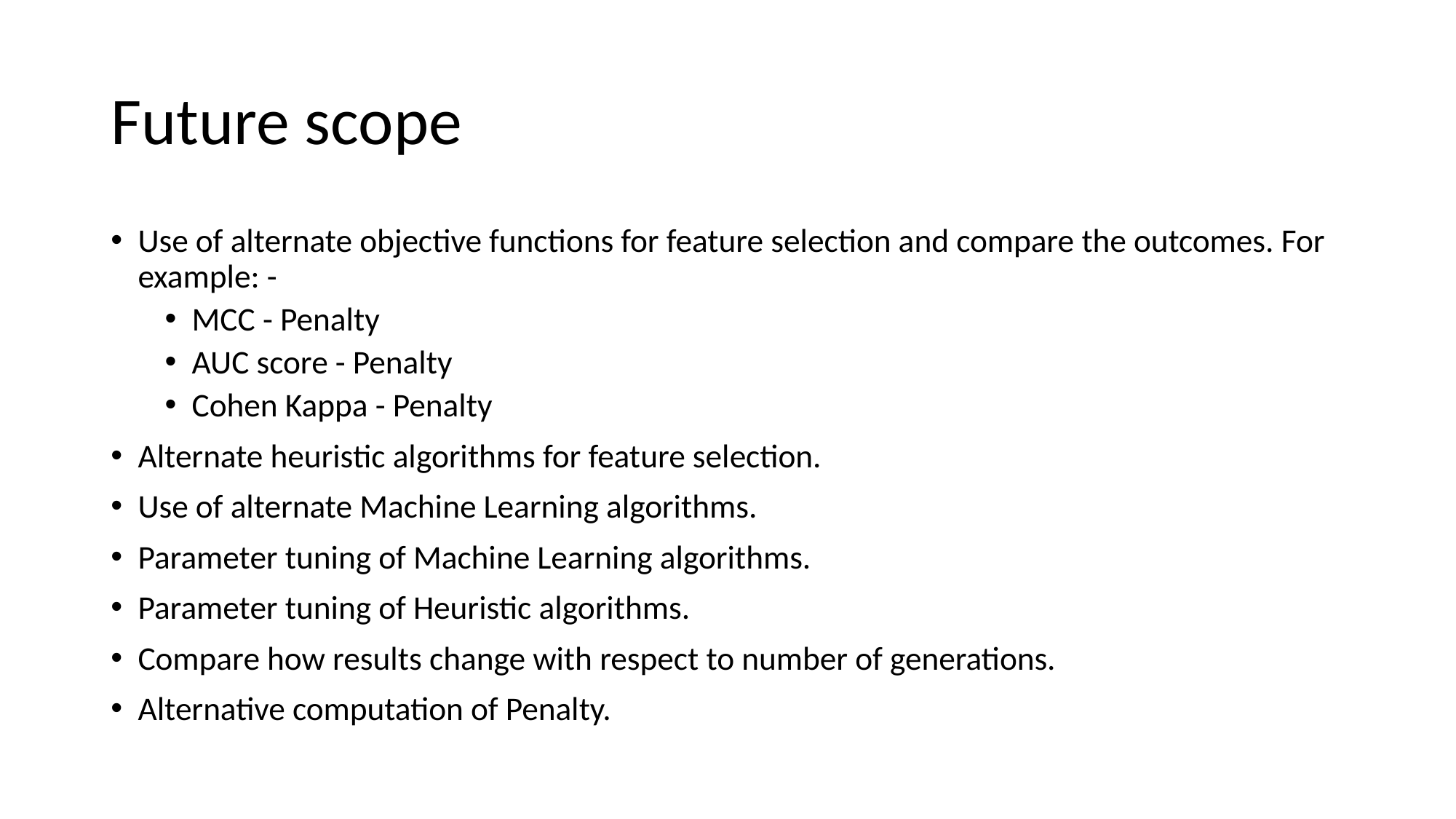

# Future scope
Use of alternate objective functions for feature selection and compare the outcomes. For example: -
MCC - Penalty
AUC score - Penalty
Cohen Kappa - Penalty
Alternate heuristic algorithms for feature selection.
Use of alternate Machine Learning algorithms.
Parameter tuning of Machine Learning algorithms.
Parameter tuning of Heuristic algorithms.
Compare how results change with respect to number of generations.
Alternative computation of Penalty.